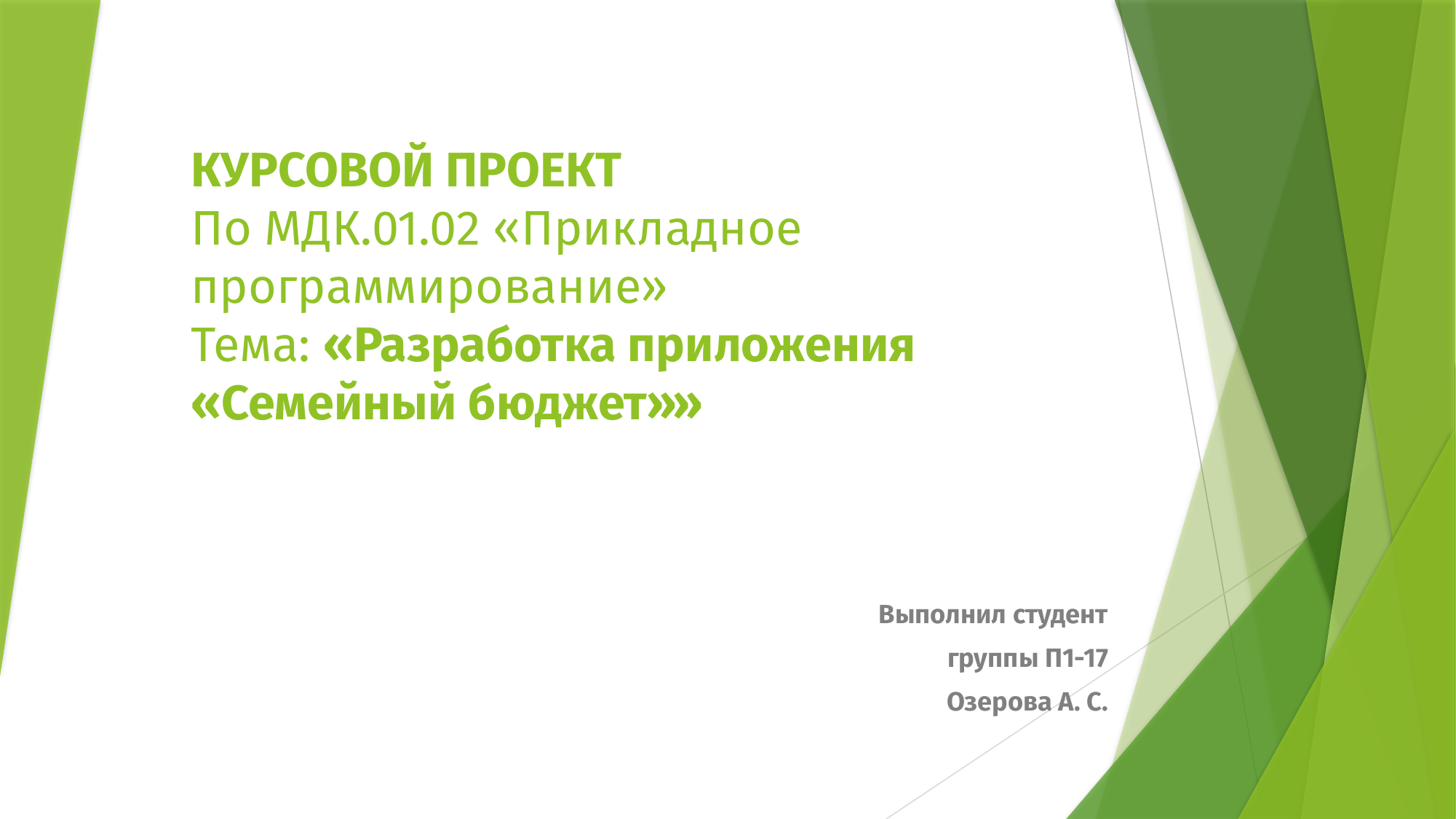

# КУРСОВОЙ ПРОЕКТ По МДК.01.02 «Прикладное программирование» Тема: «Разработка приложения «Семейный бюджет»»
Выполнил студент
группы П1-17
Озерова А. С.